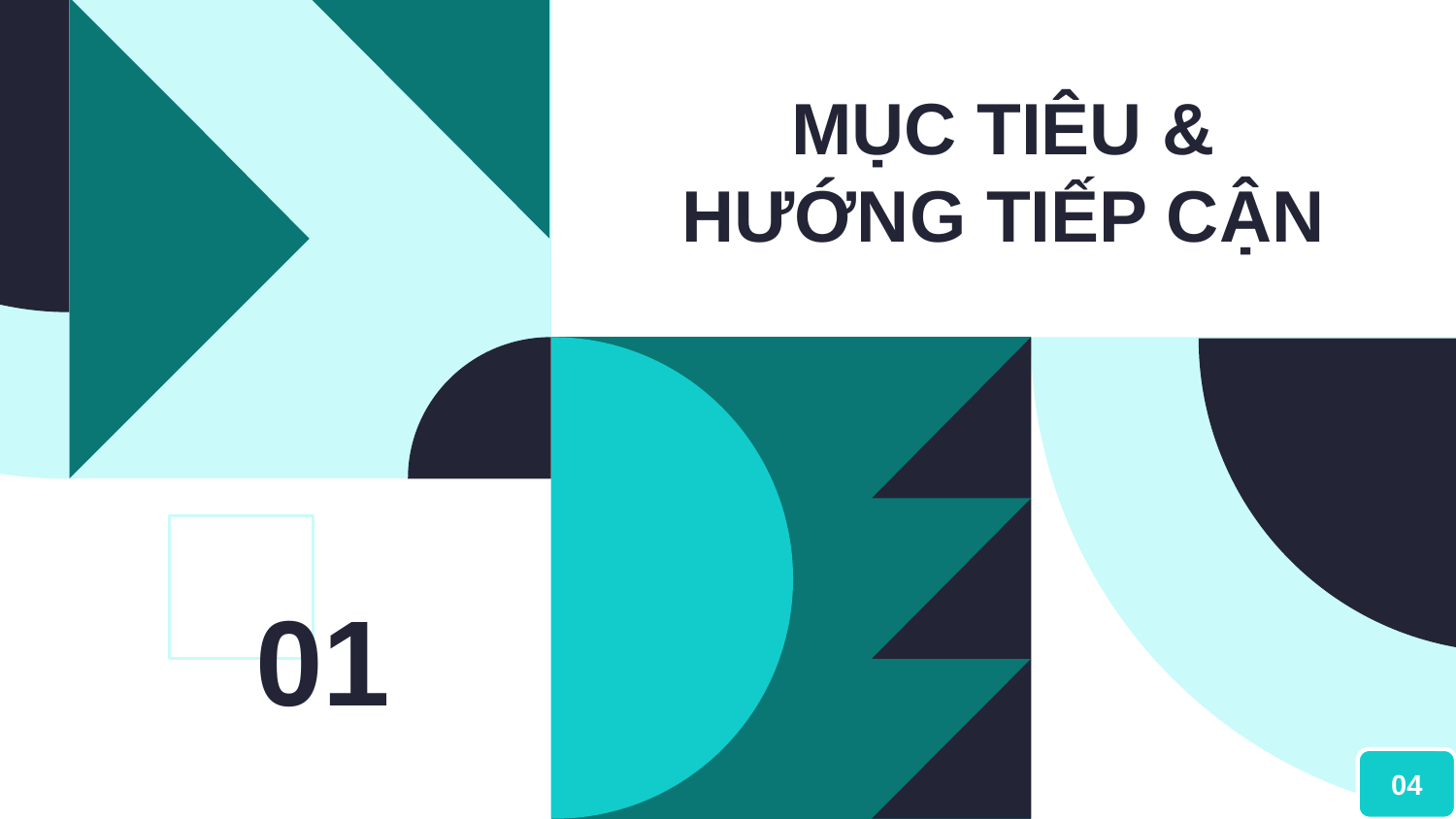

# MỤC TIÊU & HƯỚNG TIẾP CẬN

01

04